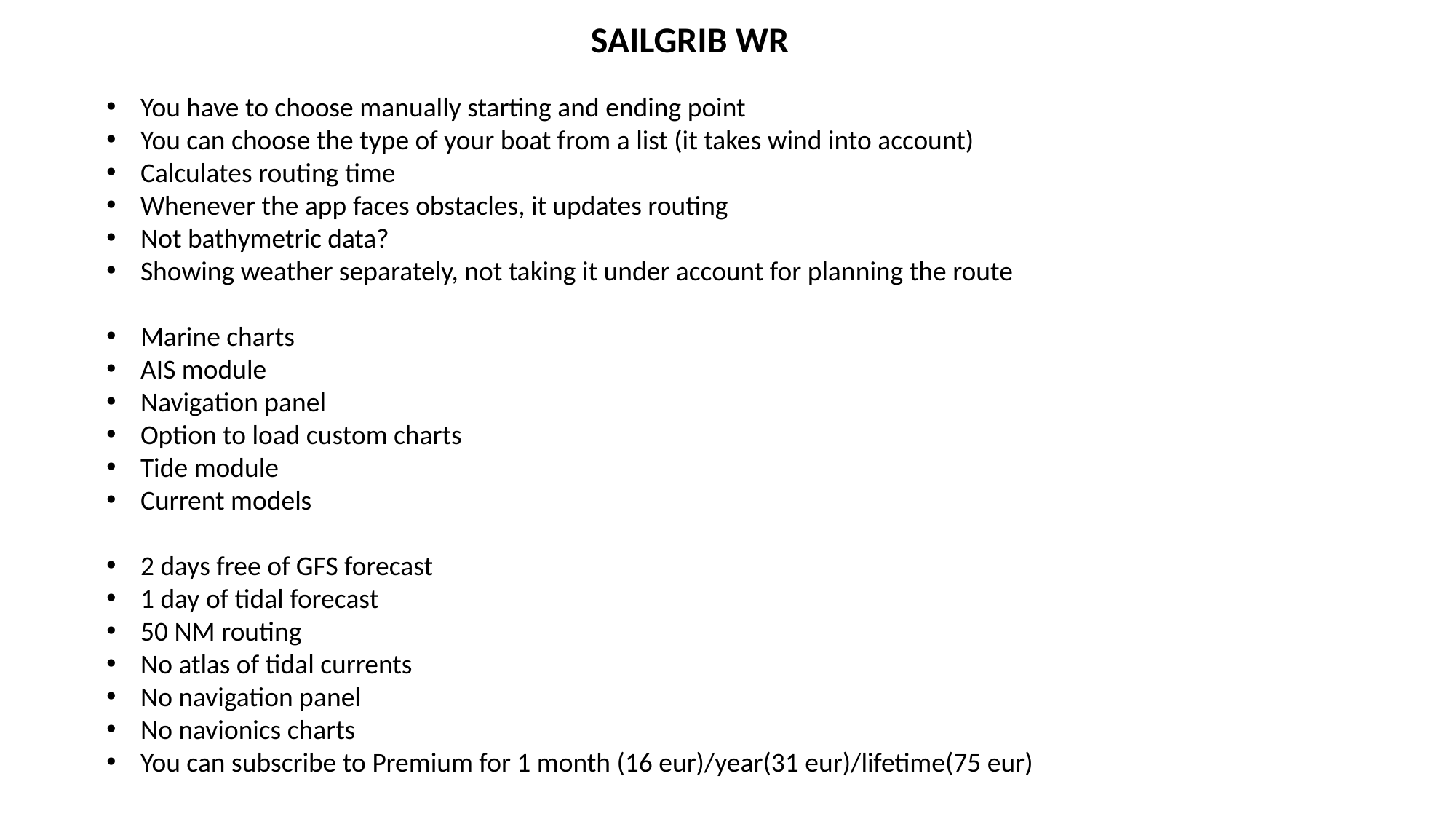

SAILGRIB WR
You have to choose manually starting and ending point
You can choose the type of your boat from a list (it takes wind into account)
Calculates routing time
Whenever the app faces obstacles, it updates routing
Not bathymetric data?
Showing weather separately, not taking it under account for planning the route

Marine charts
AIS module
Navigation panel
Option to load custom charts
Tide module
Current models

2 days free of GFS forecast
1 day of tidal forecast
50 NM routing
No atlas of tidal currents
No navigation panel
No navionics charts
You can subscribe to Premium for 1 month (16 eur)/year(31 eur)/lifetime(75 eur)